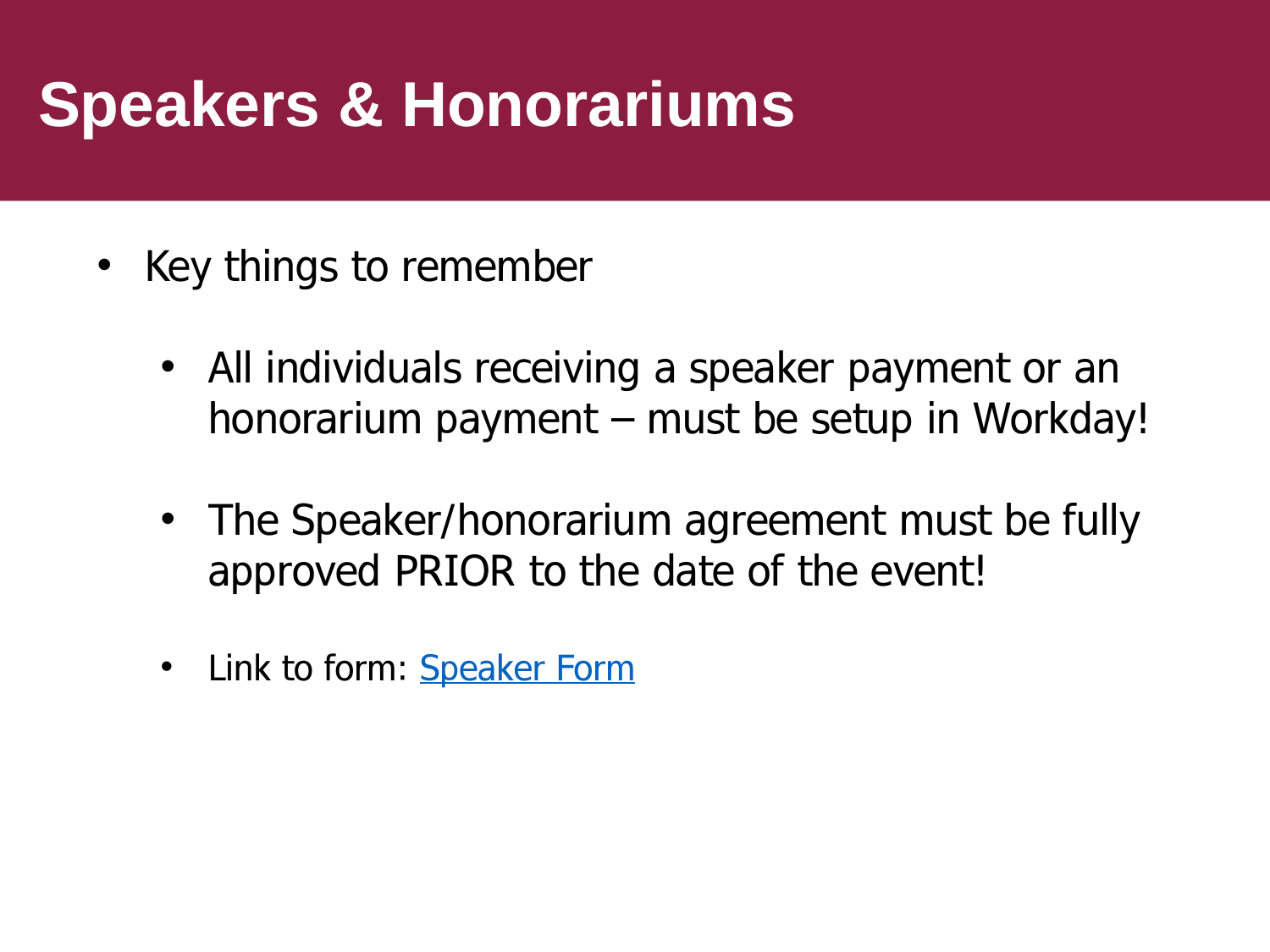

# Speakers & Honorariums
Key things to remember

All individuals receiving a speaker payment or an honorarium payment – must be setup in Workday!

The Speaker/honorarium agreement must be fully approved PRIOR to the date of the event!

Link to form: Speaker Form